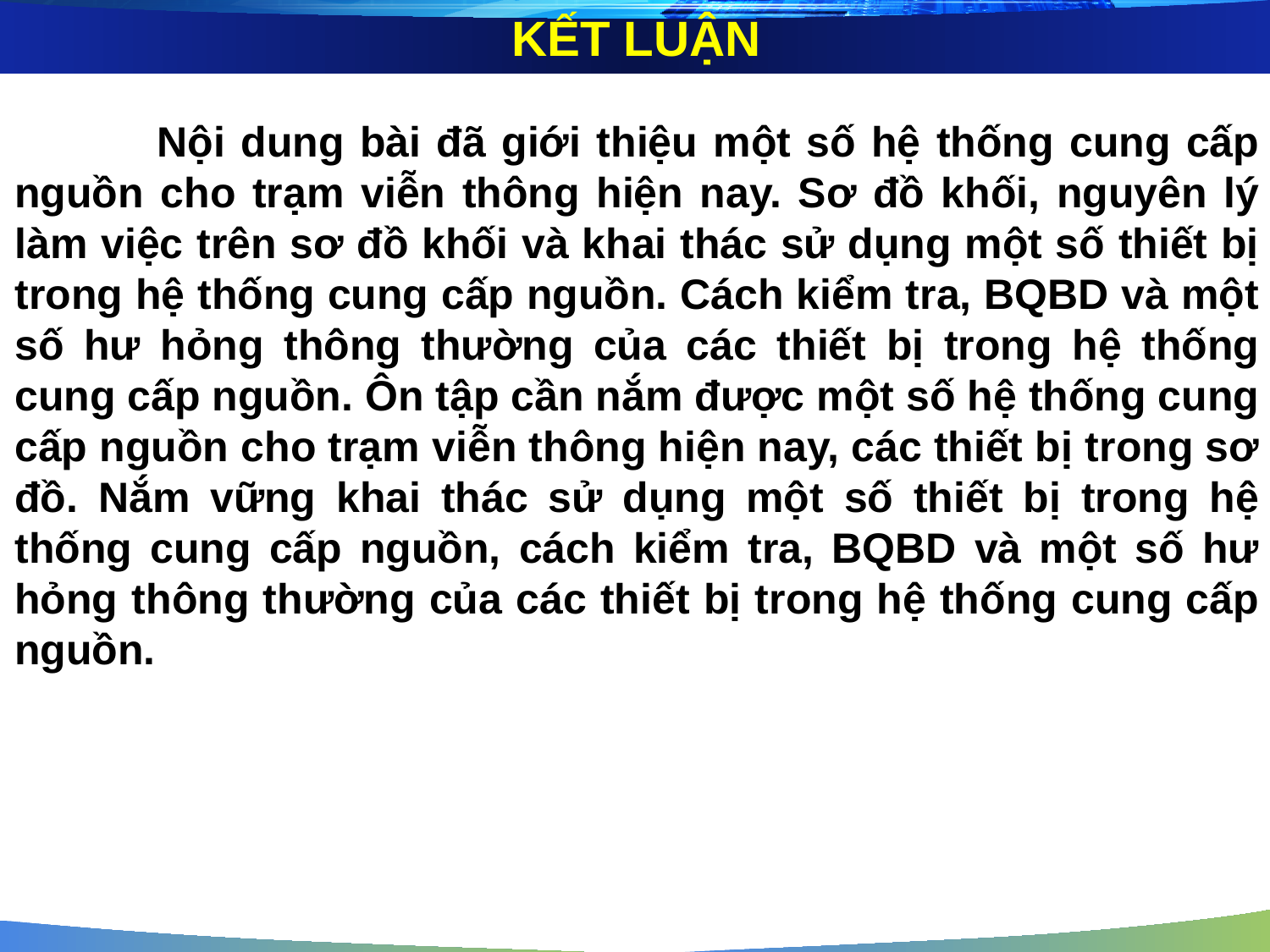

KẾT LUẬN
	 Nội dung bài đã giới thiệu một số hệ thống cung cấp nguồn cho trạm viễn thông hiện nay. Sơ đồ khối, nguyên lý làm việc trên sơ đồ khối và khai thác sử dụng một số thiết bị trong hệ thống cung cấp nguồn. Cách kiểm tra, BQBD và một số hư hỏng thông thường của các thiết bị trong hệ thống cung cấp nguồn. Ôn tập cần nắm được một số hệ thống cung cấp nguồn cho trạm viễn thông hiện nay, các thiết bị trong sơ đồ. Nắm vững khai thác sử dụng một số thiết bị trong hệ thống cung cấp nguồn, cách kiểm tra, BQBD và một số hư hỏng thông thường của các thiết bị trong hệ thống cung cấp nguồn.